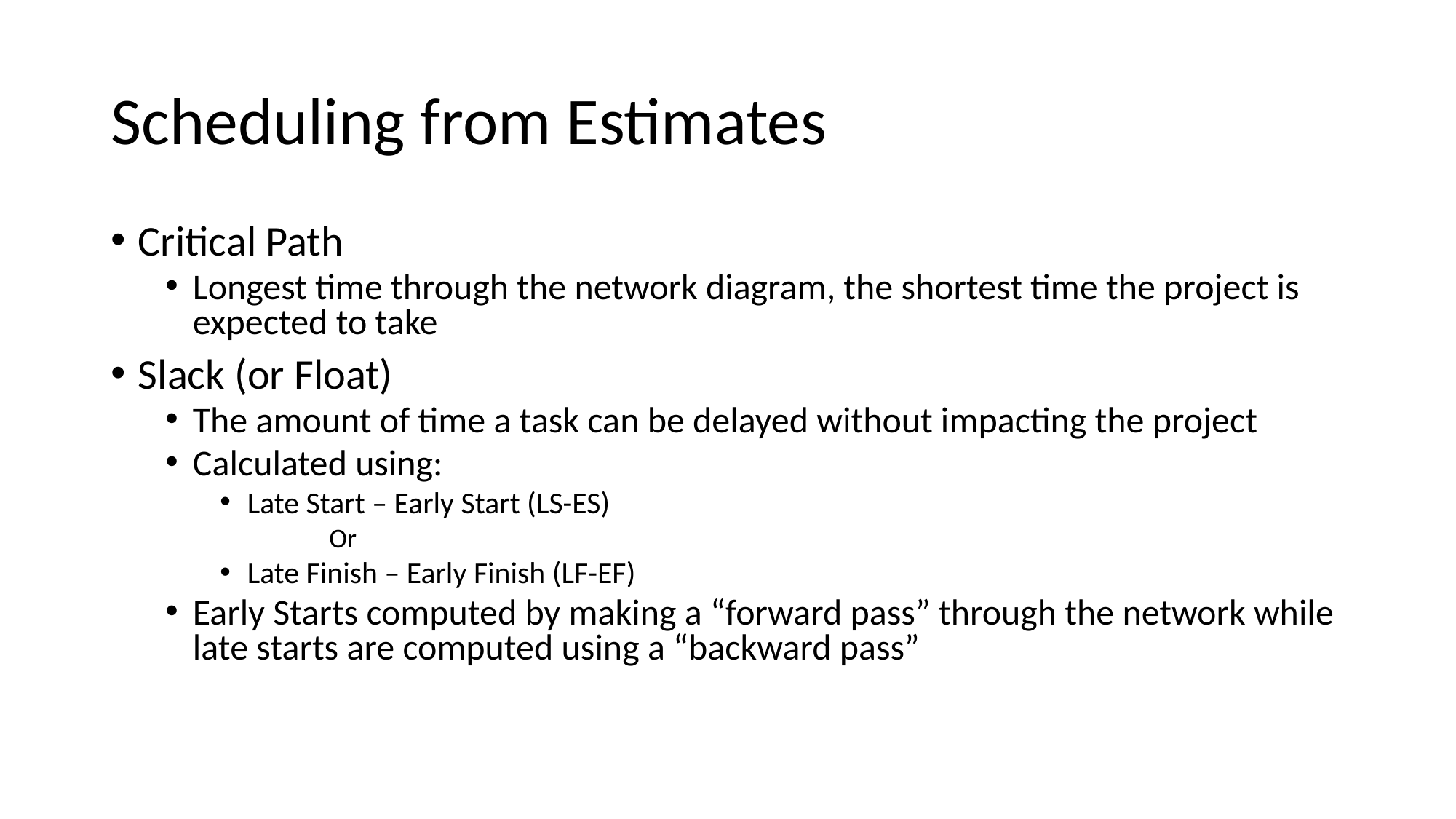

# Scheduling from Estimates
Critical Path
Longest time through the network diagram, the shortest time the project is expected to take
Slack (or Float)
The amount of time a task can be delayed without impacting the project
Calculated using:
Late Start – Early Start (LS-ES)
Or
Late Finish – Early Finish (LF-EF)
Early Starts computed by making a “forward pass” through the network while late starts are computed using a “backward pass”